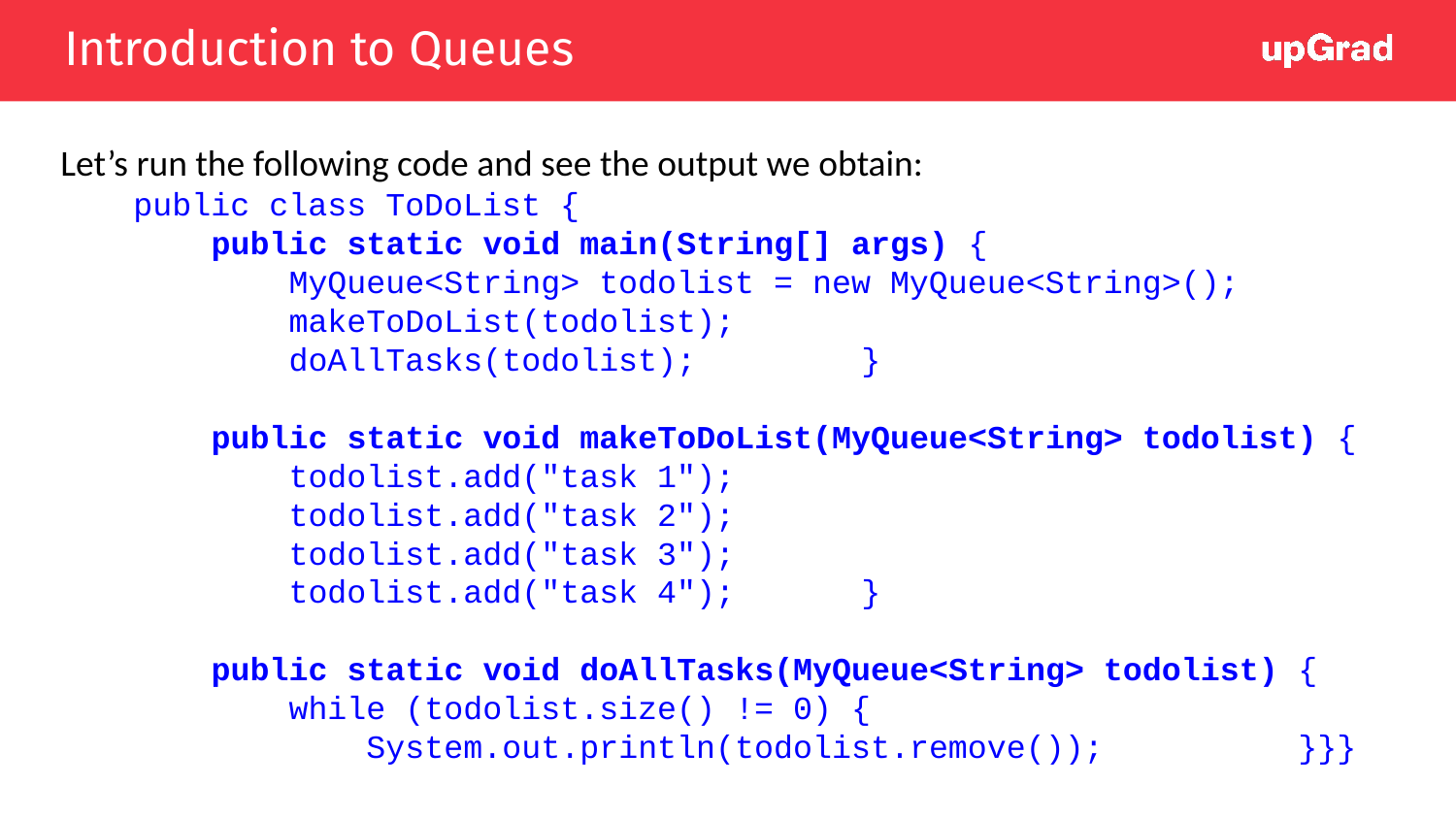

# Introduction to Queues

Let’s run the following code and see the output we obtain:
public class ToDoList {
    public static void main(String[] args) {
        MyQueue<String> todolist = new MyQueue<String>();
        makeToDoList(todolist);
        doAllTasks(todolist);		}

    public static void makeToDoList(MyQueue<String> todolist) {
        todolist.add("task 1");
        todolist.add("task 2");
        todolist.add("task 3");
        todolist.add("task 4");	}

    public static void doAllTasks(MyQueue<String> todolist) {
        while (todolist.size() != 0) {
            System.out.println(todolist.remove());		}}}